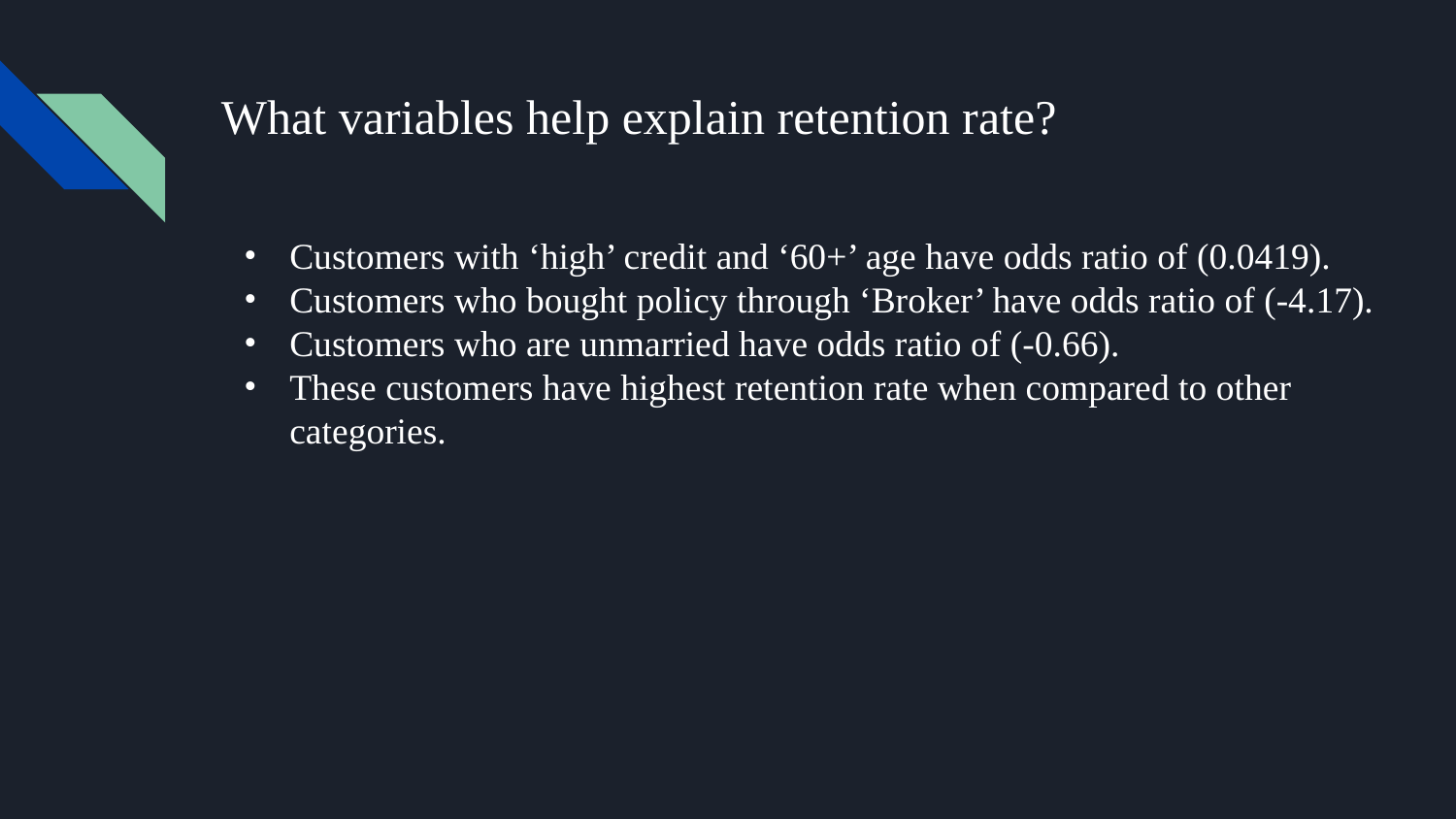

# What variables help explain retention rate?

Customers with ‘high’ credit and ‘60+’ age have odds ratio of (0.0419).
Customers who bought policy through ‘Broker’ have odds ratio of (-4.17).
Customers who are unmarried have odds ratio of (-0.66).
These customers have highest retention rate when compared to other categories.